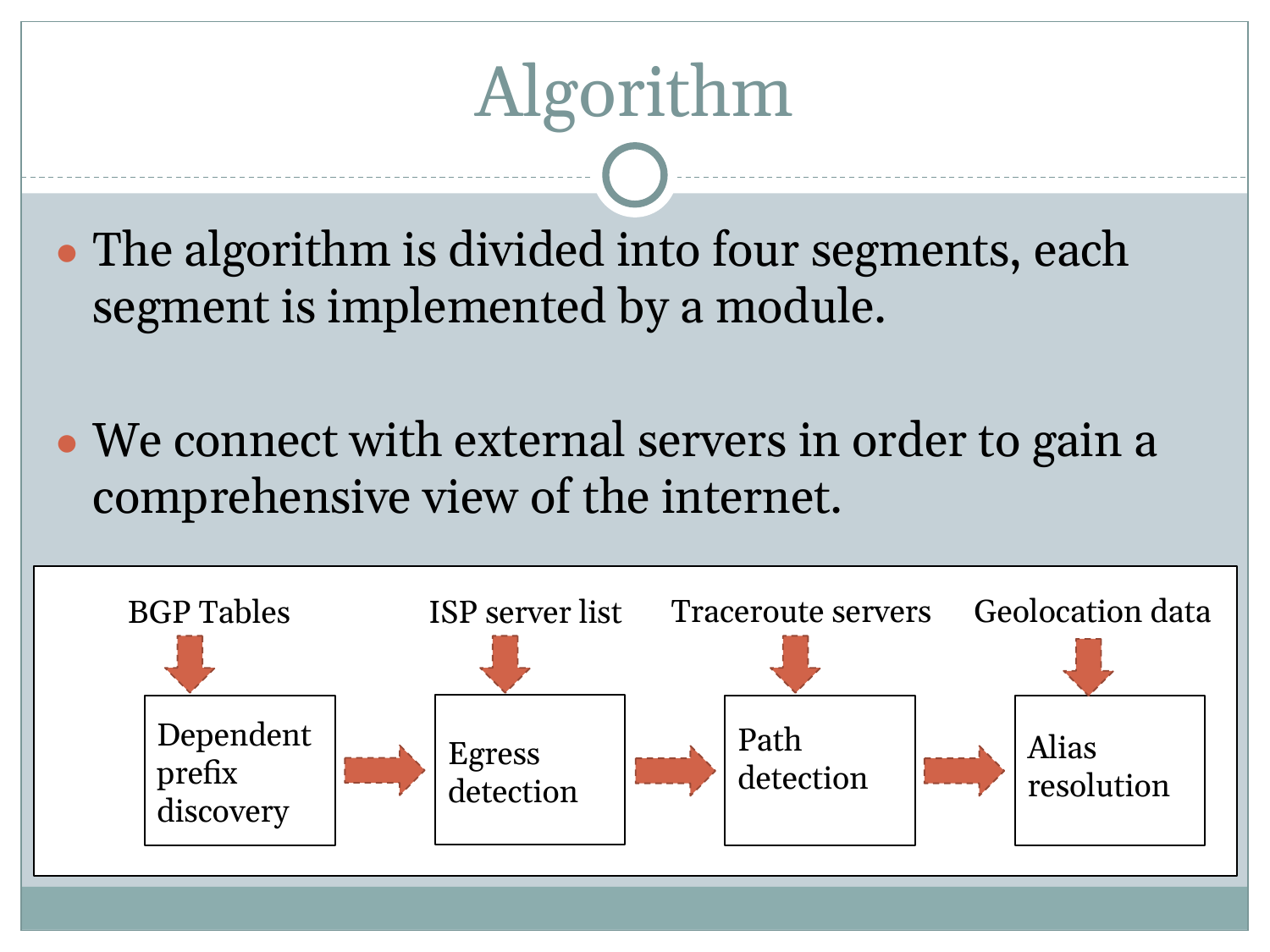

# Algorithm
The algorithm is divided into four segments, each segment is implemented by a module.

We connect with external servers in order to gain a comprehensive view of the internet.

Geolocation data
Traceroute servers
BGP Tables
ISP server list

Dependent prefix discovery
Path detection
Alias resolution
Egress detection